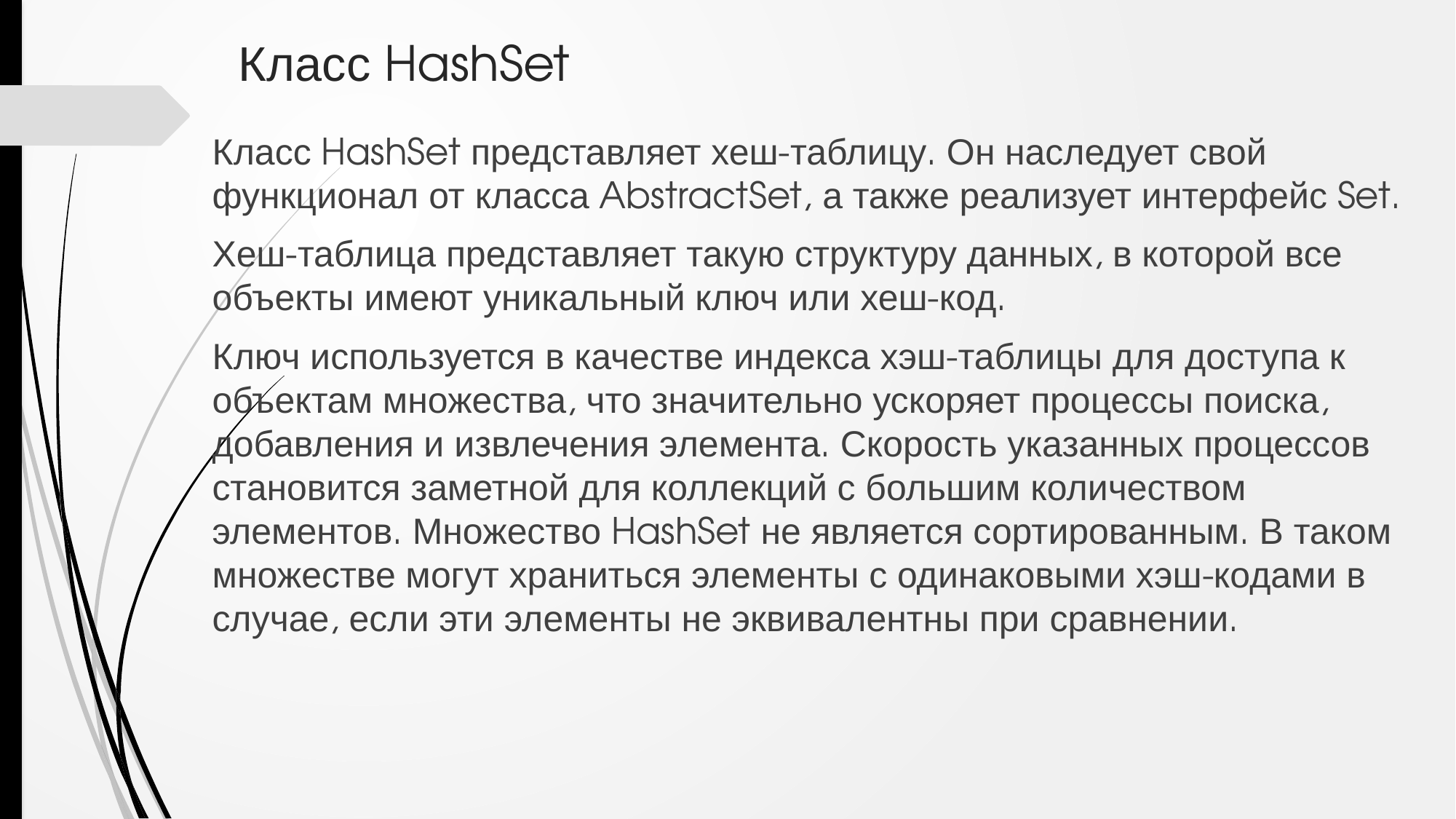

# Класс HashSet
Класс HashSet представляет хеш-таблицу. Он наследует свой функционал от класса AbstractSet, а также реализует интерфейс Set.
Хеш-таблица представляет такую структуру данных, в которой все объекты имеют уникальный ключ или хеш-код.
Ключ используется в качестве индекса хэш-таблицы для доступа к объектам множества, что значительно ускоряет процессы поиска, добавления и извлечения элемента. Скорость указанных процессов становится заметной для коллекций с большим количеством элементов. Множество HashSet не является сортированным. В таком множестве могут храниться элементы с одинаковыми хэш-кодами в случае, если эти элементы не эквивалентны при сравнении.